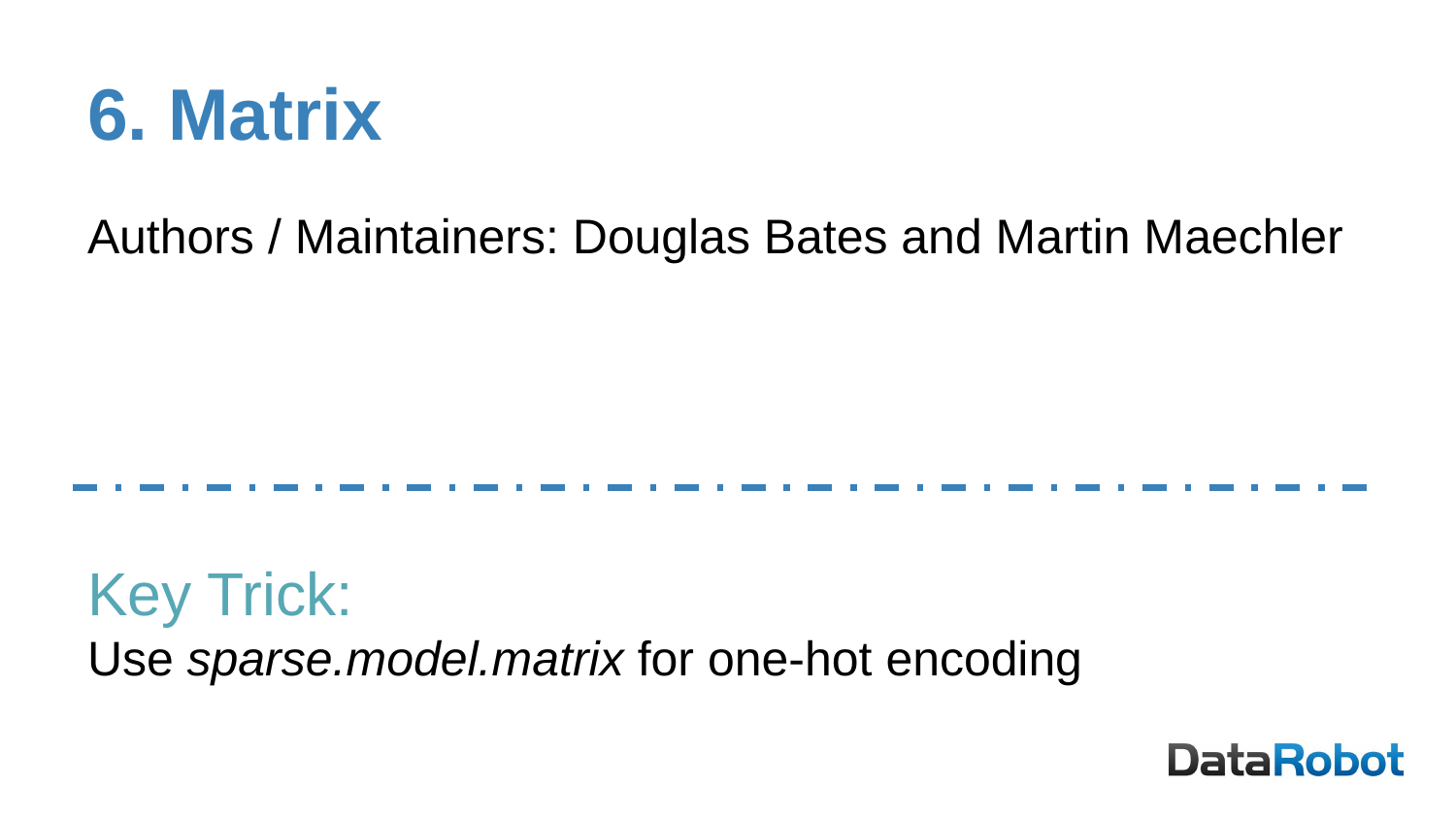

# 6. Matrix
Authors / Maintainers: Douglas Bates and Martin Maechler

Key Trick:
Use sparse.model.matrix for one-hot encoding